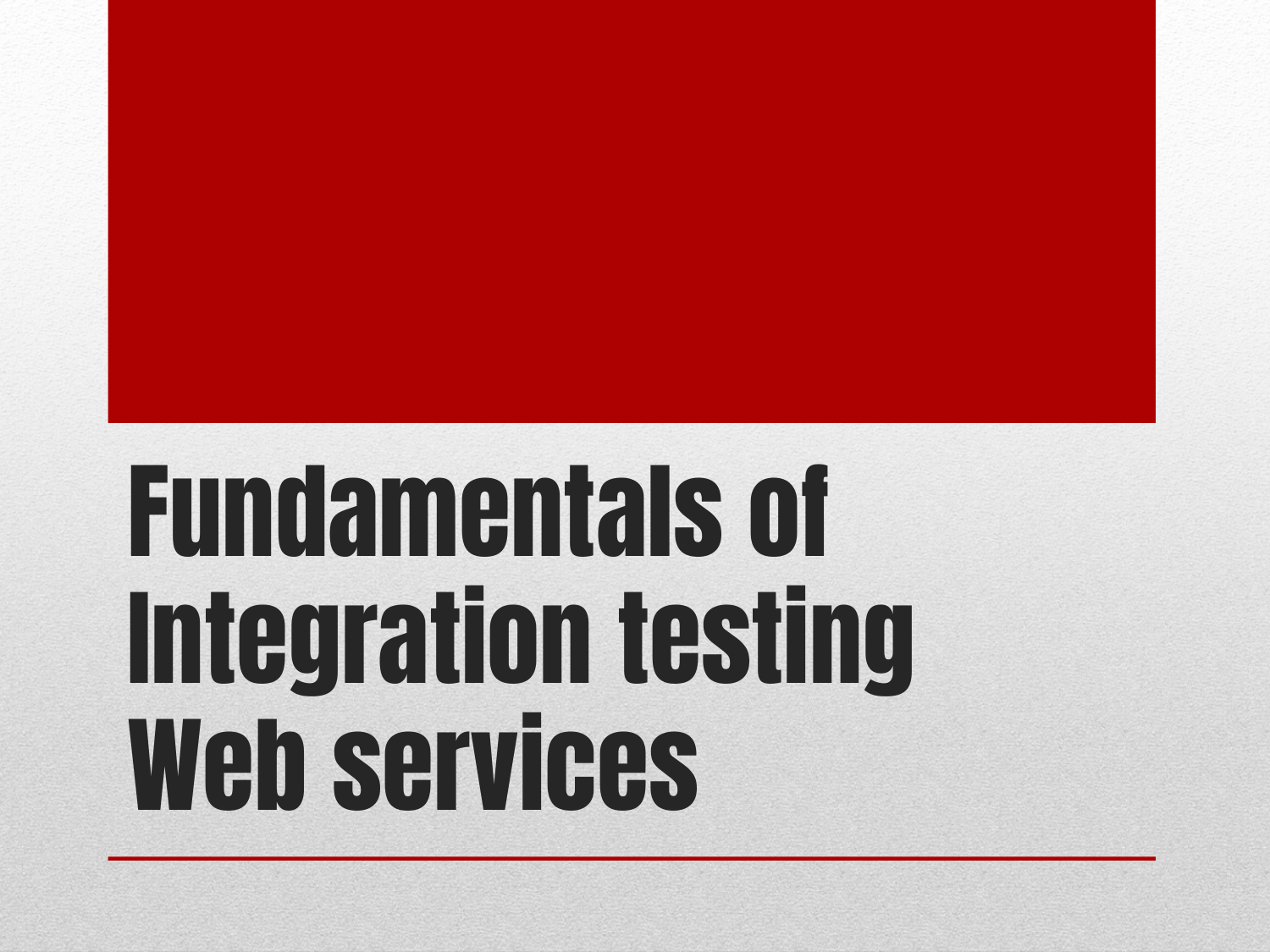

# Fundamentals of Integration testing Web services